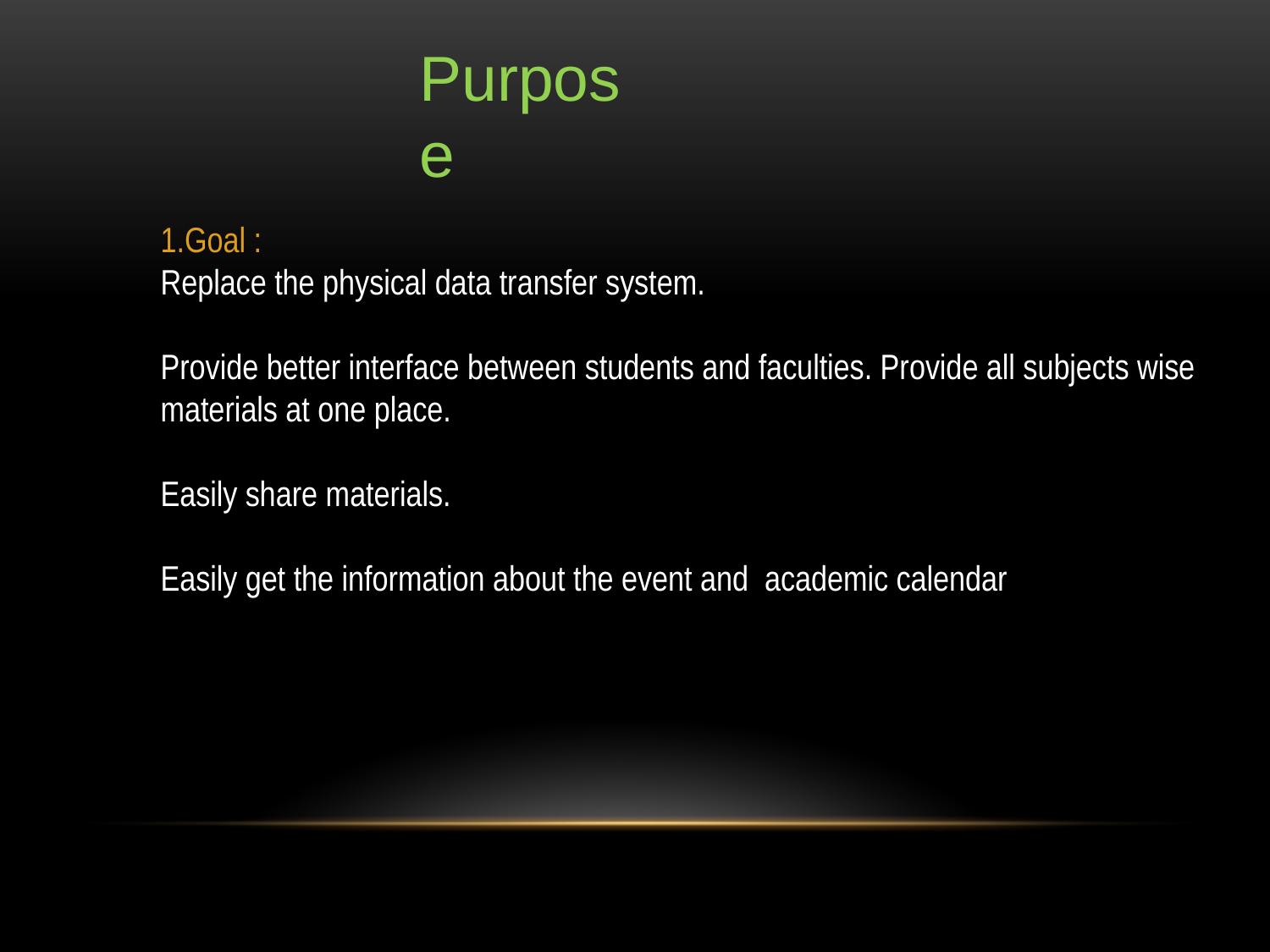

Purpose

1.Goal :
Replace the physical data transfer system.

Provide better interface between students and faculties. Provide all subjects wise materials at one place.

Easily share materials.

Easily get the information about the event and  academic calendar